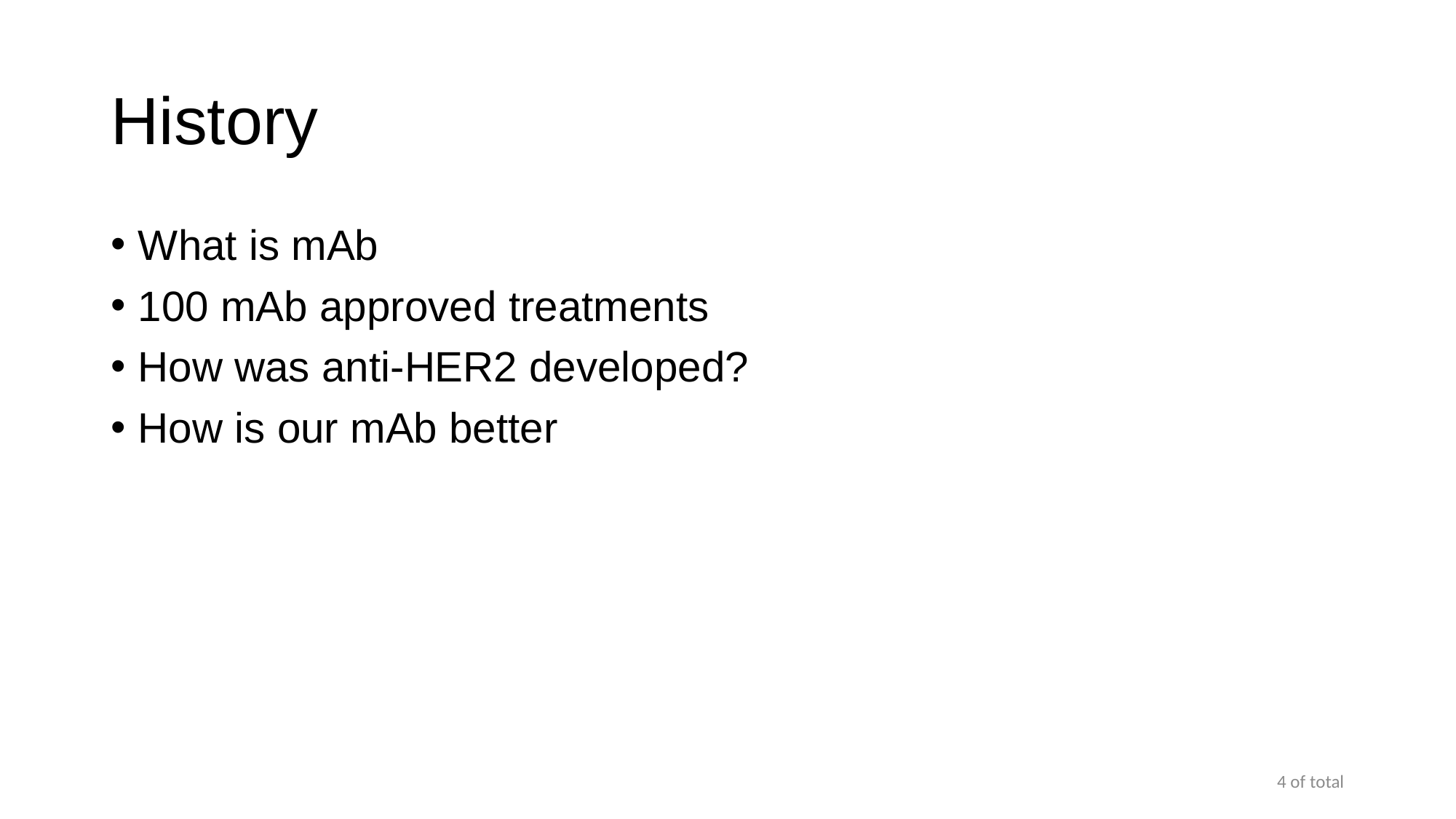

# History
What is mAb
100 mAb approved treatments
How was anti-HER2 developed?
How is our mAb better
4 of total